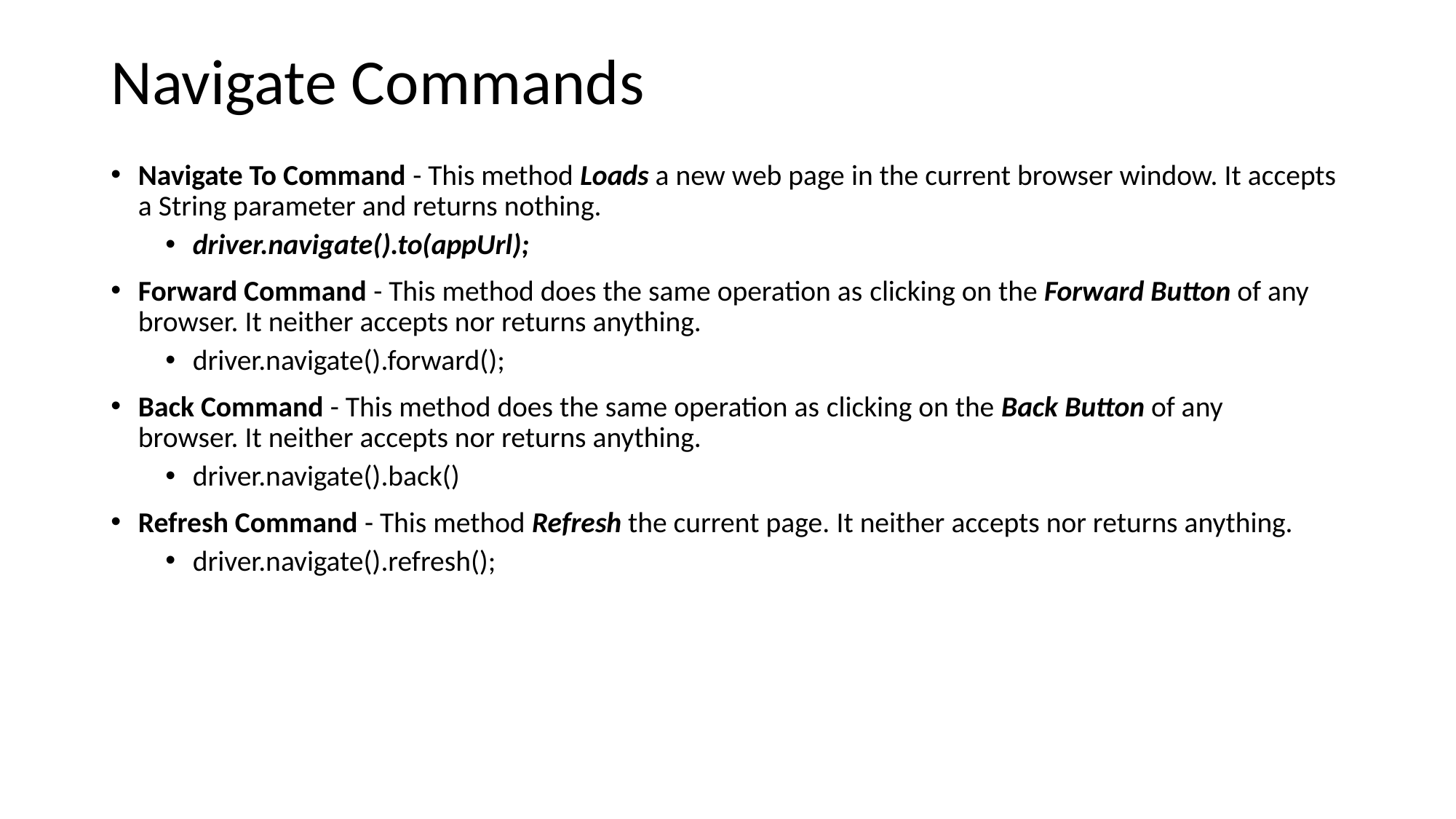

# Navigate Commands
Navigate To Command - This method Loads a new web page in the current browser window. It accepts a String parameter and returns nothing.
driver.navigate().to(appUrl);
Forward Command - This method does the same operation as clicking on the Forward Button of any browser. It neither accepts nor returns anything.
driver.navigate().forward();
Back Command - This method does the same operation as clicking on the Back Button of any browser. It neither accepts nor returns anything.
driver.navigate().back()
Refresh Command - This method Refresh the current page. It neither accepts nor returns anything.
driver.navigate().refresh();